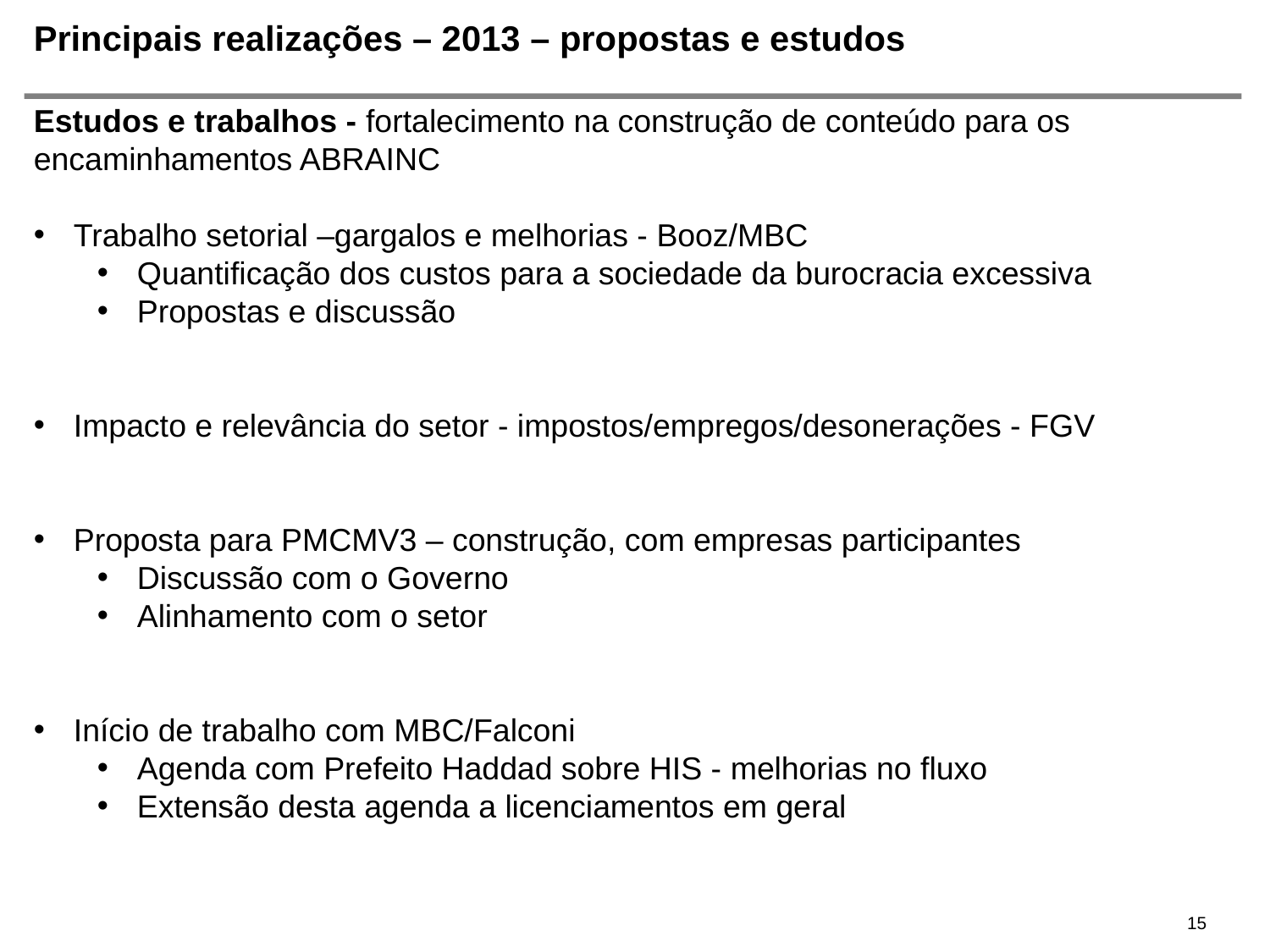

# Principais realizações – 2013 – propostas e estudos

Estudos e trabalhos - fortalecimento na construção de conteúdo para os encaminhamentos ABRAINC

Trabalho setorial –gargalos e melhorias - Booz/MBC
Quantificação dos custos para a sociedade da burocracia excessiva
Propostas e discussão

Impacto e relevância do setor - impostos/empregos/desonerações - FGV

Proposta para PMCMV3 – construção, com empresas participantes
Discussão com o Governo
Alinhamento com o setor

Início de trabalho com MBC/Falconi
Agenda com Prefeito Haddad sobre HIS - melhorias no fluxo
Extensão desta agenda a licenciamentos em geral

15